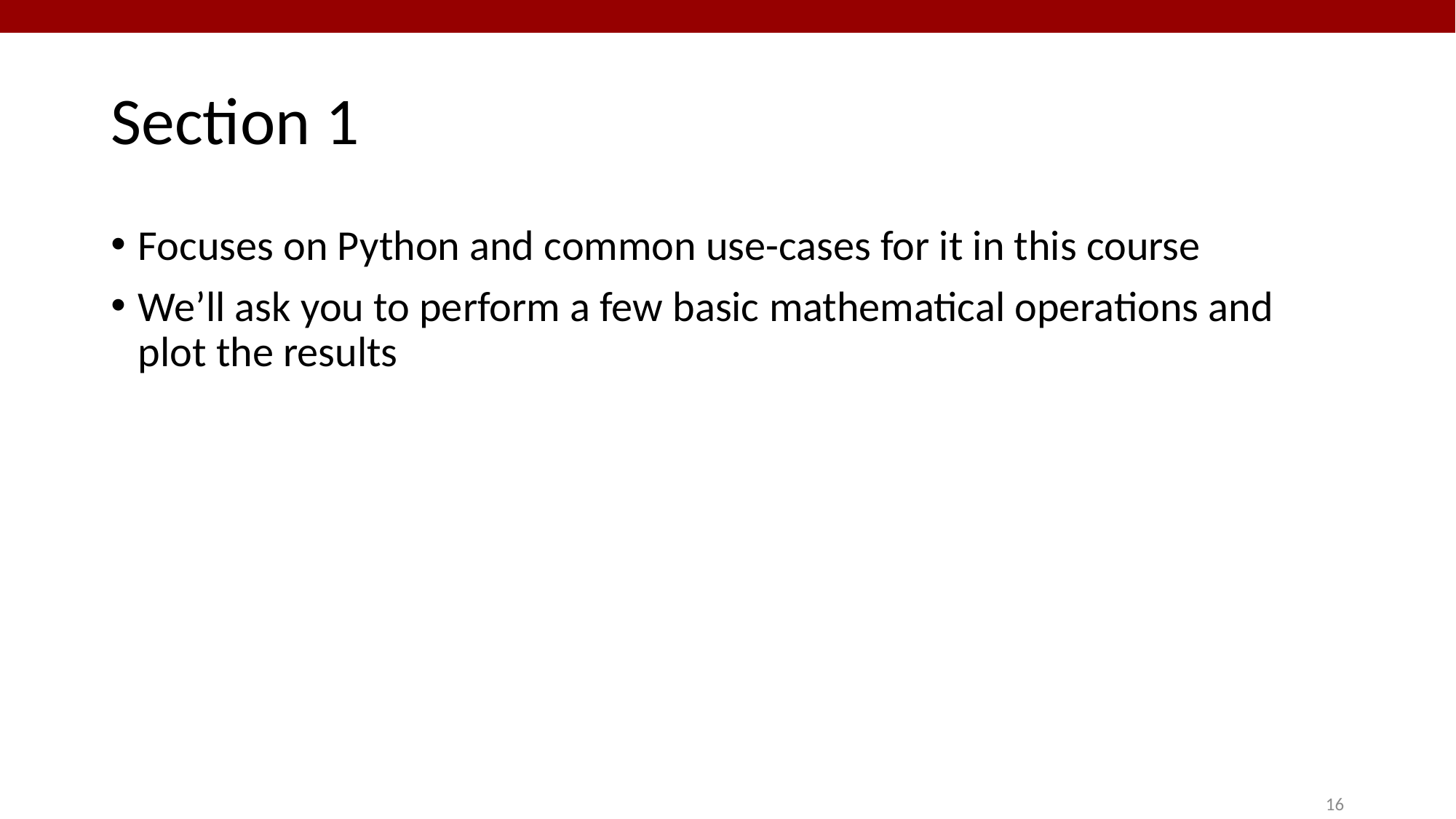

# Section 1
Focuses on Python and common use-cases for it in this course
We’ll ask you to perform a few basic mathematical operations and plot the results
16